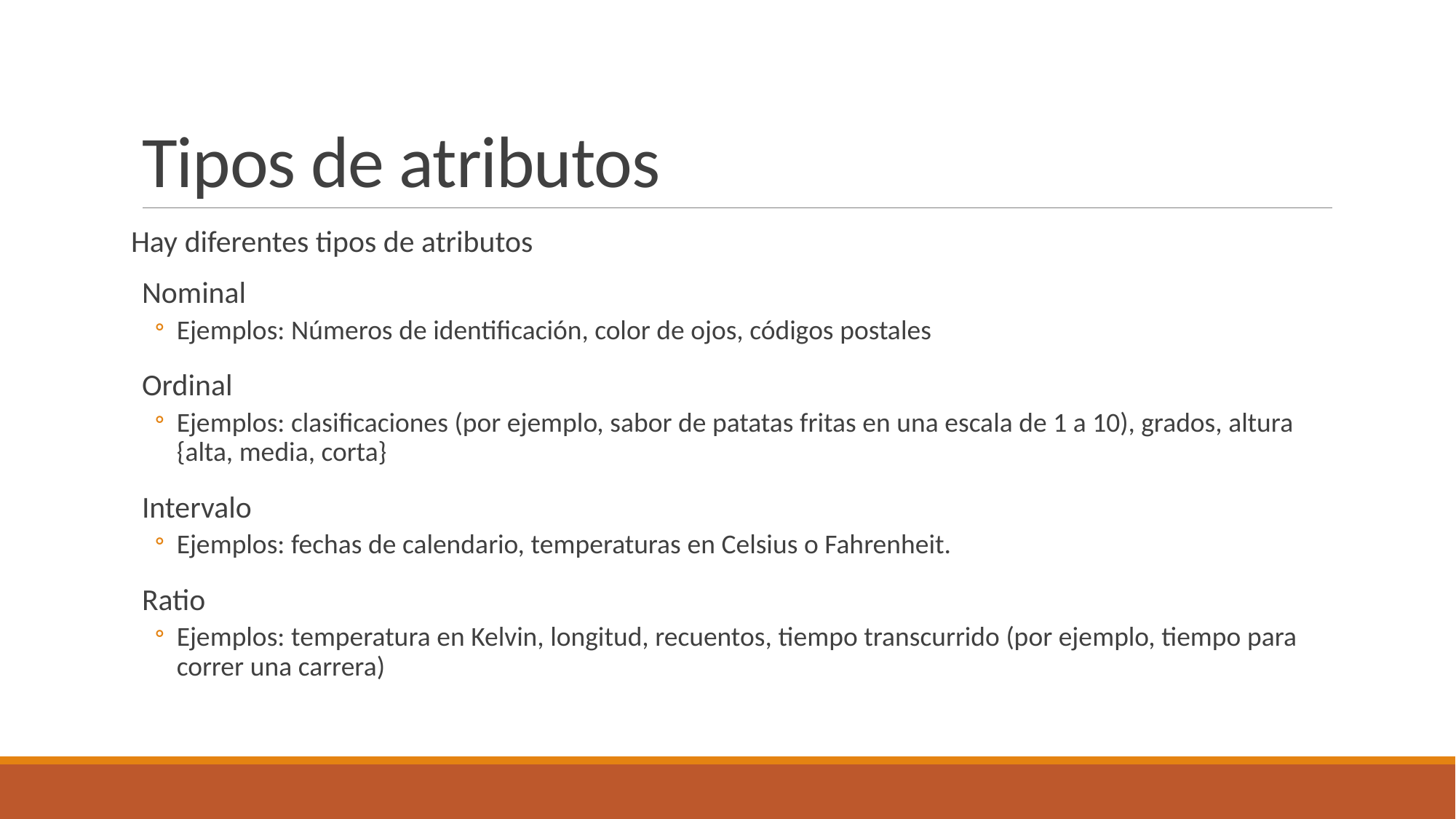

# Tipos de atributos
Hay diferentes tipos de atributos
Nominal
Ejemplos: Números de identificación, color de ojos, códigos postales
Ordinal
Ejemplos: clasificaciones (por ejemplo, sabor de patatas fritas en una escala de 1 a 10), grados, altura {alta, media, corta}
Intervalo
Ejemplos: fechas de calendario, temperaturas en Celsius o Fahrenheit.
Ratio
Ejemplos: temperatura en Kelvin, longitud, recuentos, tiempo transcurrido (por ejemplo, tiempo para correr una carrera)